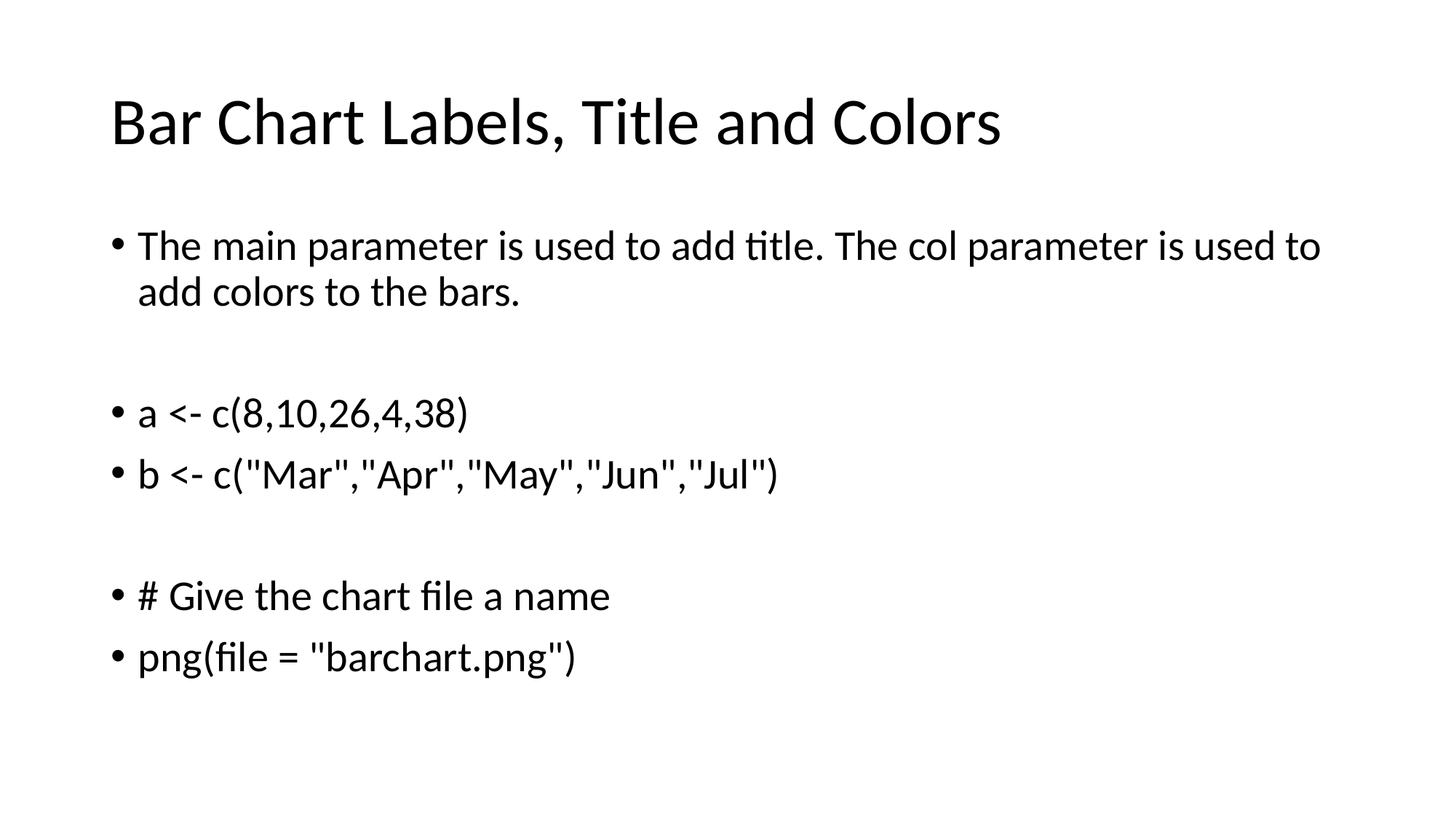

# Bar Chart Labels, Title and Colors
The main parameter is used to add title. The col parameter is used to add colors to the bars.

a <- c(8,10,26,4,38)
b <- c("Mar","Apr","May","Jun","Jul")

# Give the chart file a name
png(file = "barchart.png")